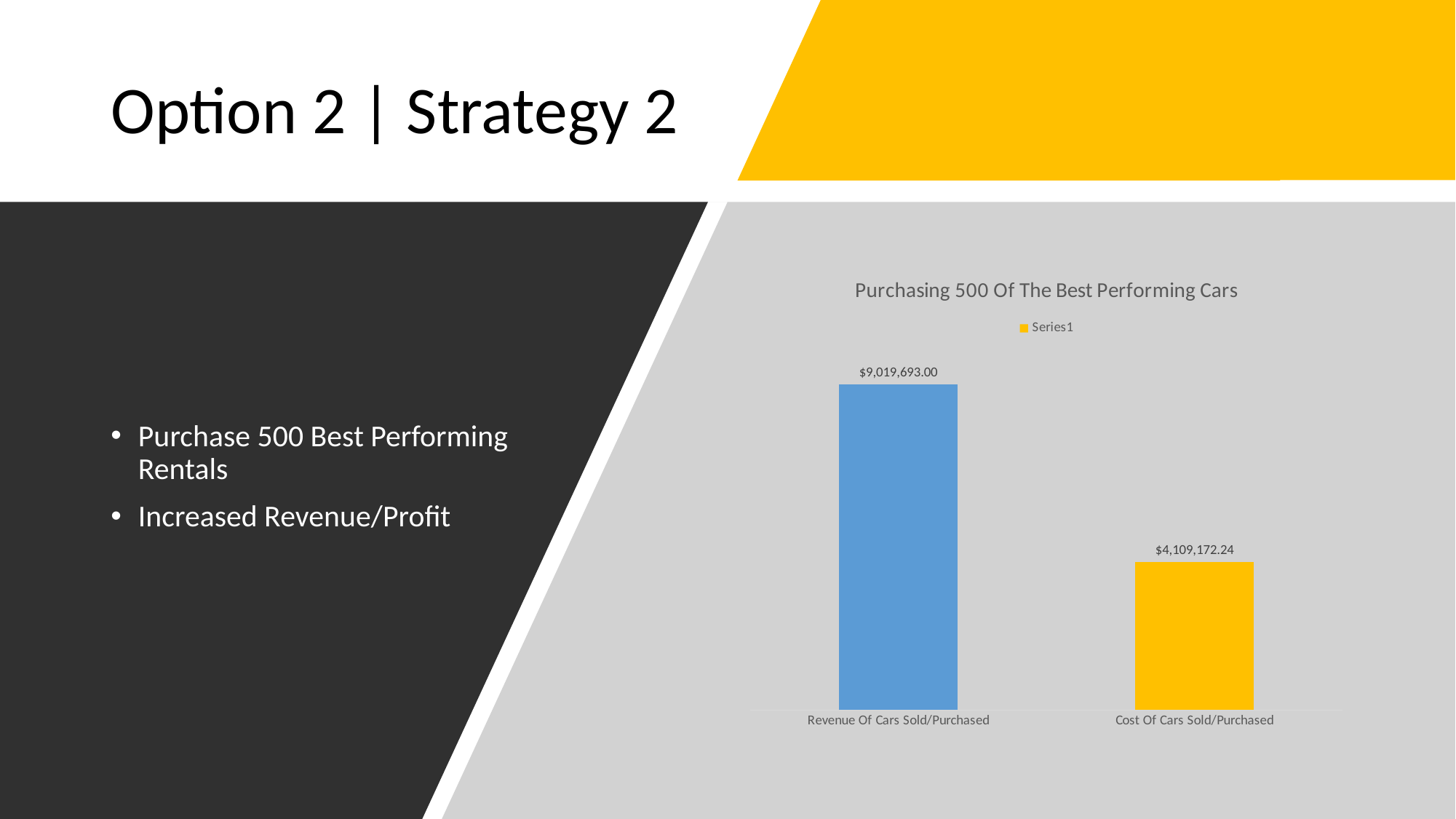

# Option 2 | Strategy 2

### Chart: Purchasing 500 Of The Best Performing Cars

| Category |  |
|---|---|
| Revenue Of Cars Sold/Purchased | 9019693.0 |
| Cost Of Cars Sold/Purchased | 4109172.24 |
Purchase 500 Best Performing Rentals
Increased Revenue/Profit